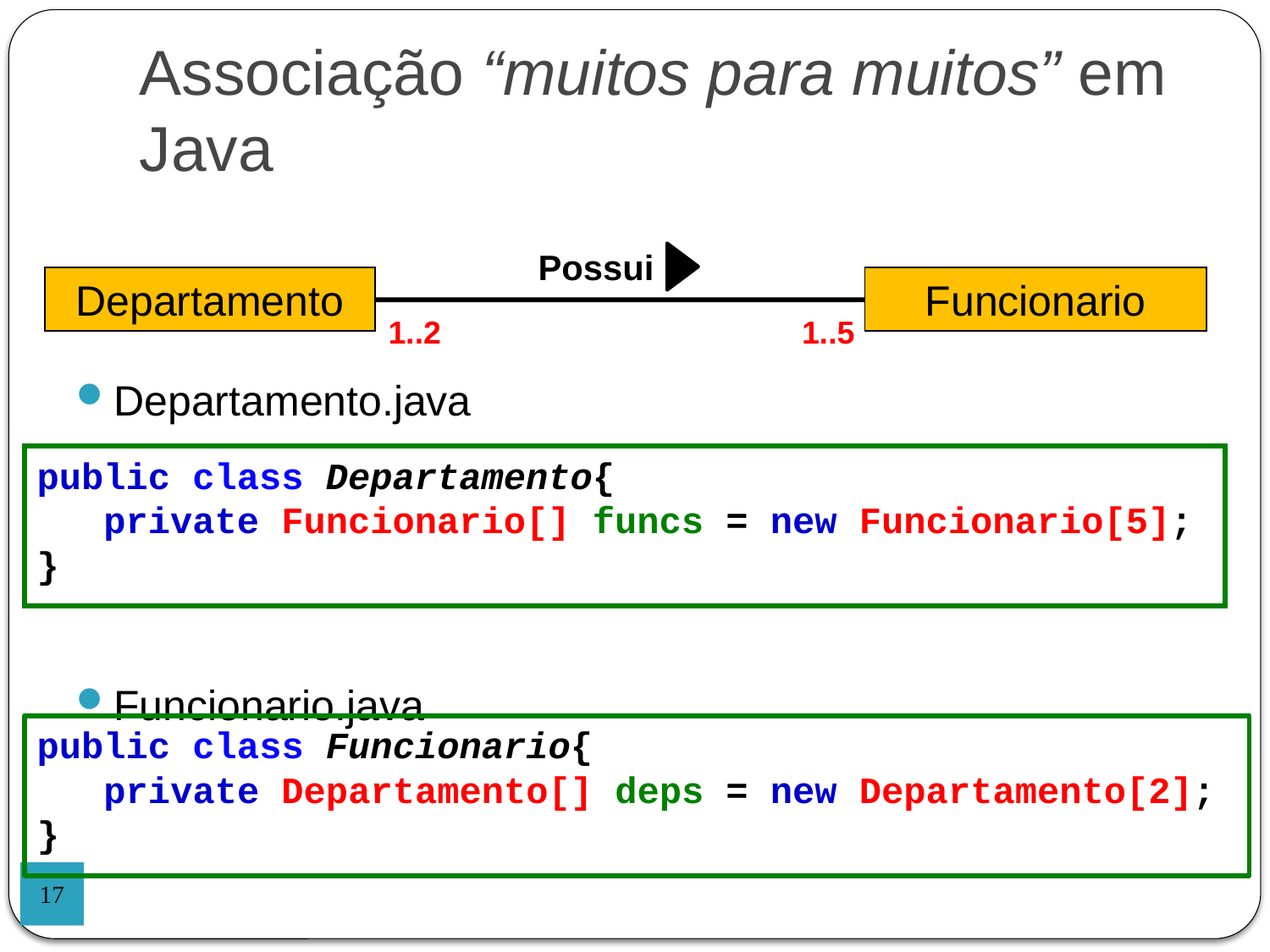

Associação “muitos para muitos” em Java
Possui

Departamento
Funcionario

1..2
1..5
Departamento.java

Funcionario.java

public class Departamento{
   private Funcionario[] funcs = new Funcionario[5];
}
public class Funcionario{
   private Departamento[] deps = new Departamento[2];
}
17